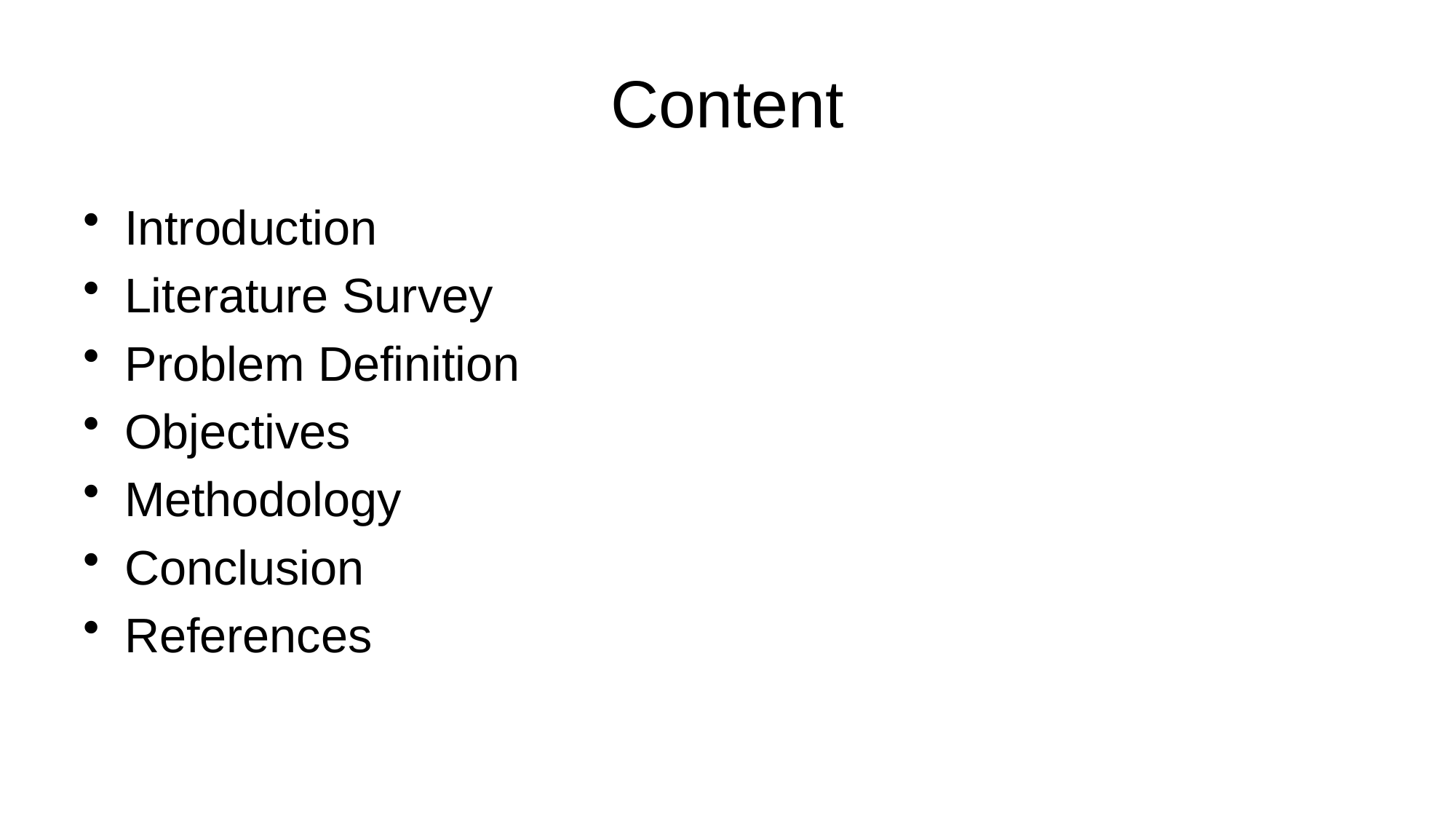

# Content
Introduction
Literature Survey
Problem Definition
Objectives
Methodology
Conclusion
References